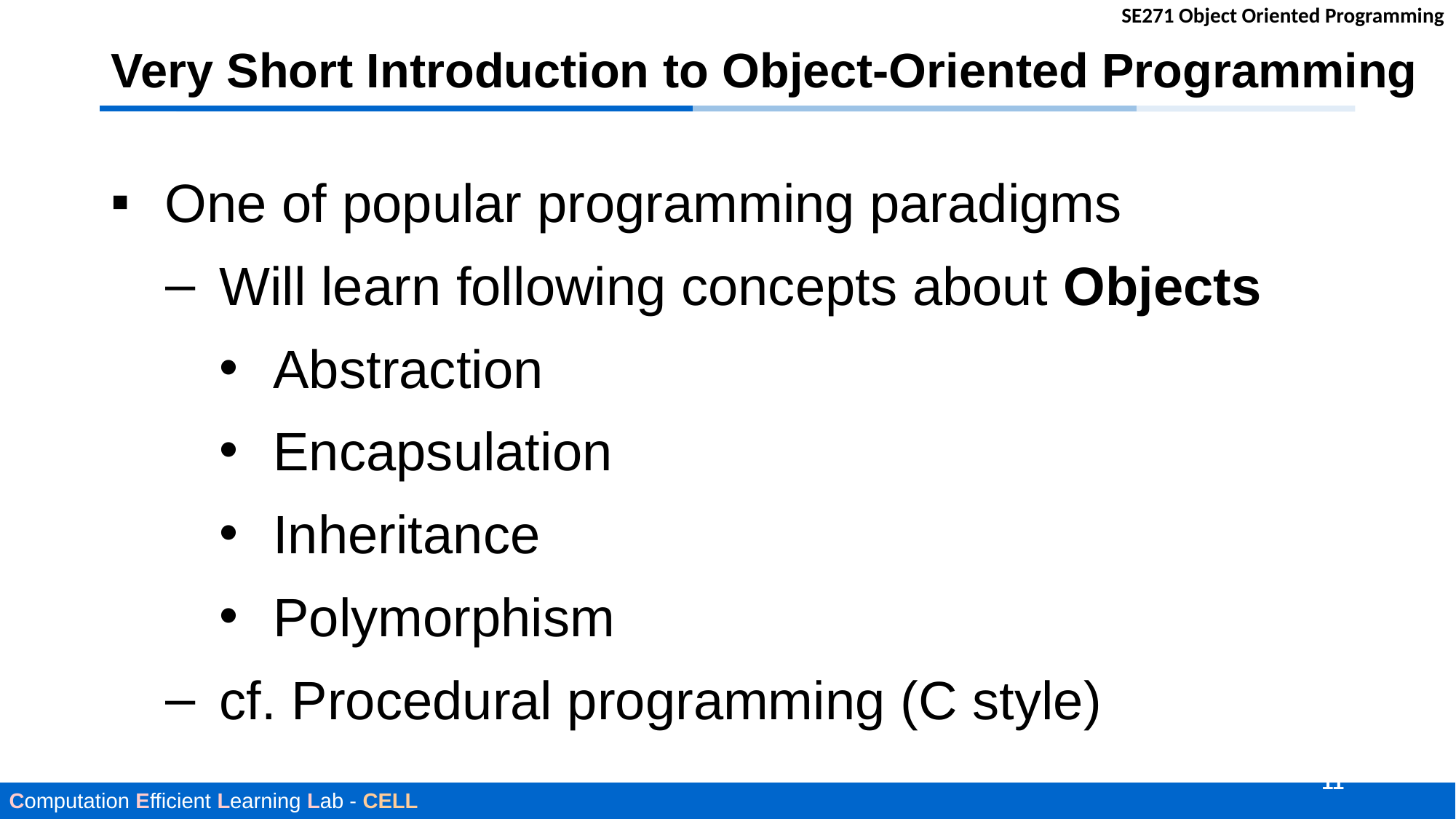

# Very Short Introduction to Object-Oriented Programming
One of popular programming paradigms
Will learn following concepts about Objects
Abstraction
Encapsulation
Inheritance
Polymorphism
cf. Procedural programming (C style)

11